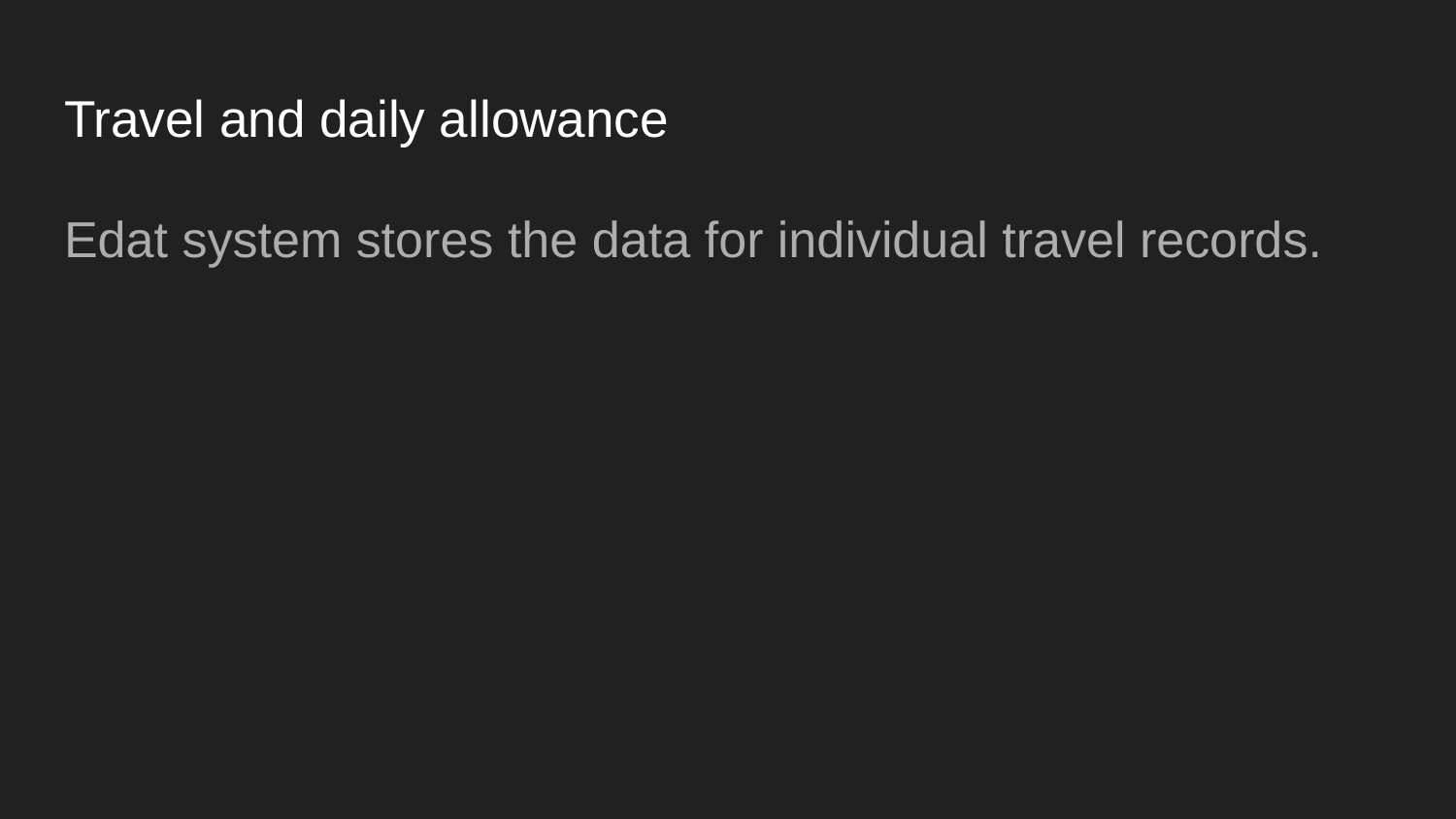

# Travel and daily allowance
Edat system stores the data for individual travel records.